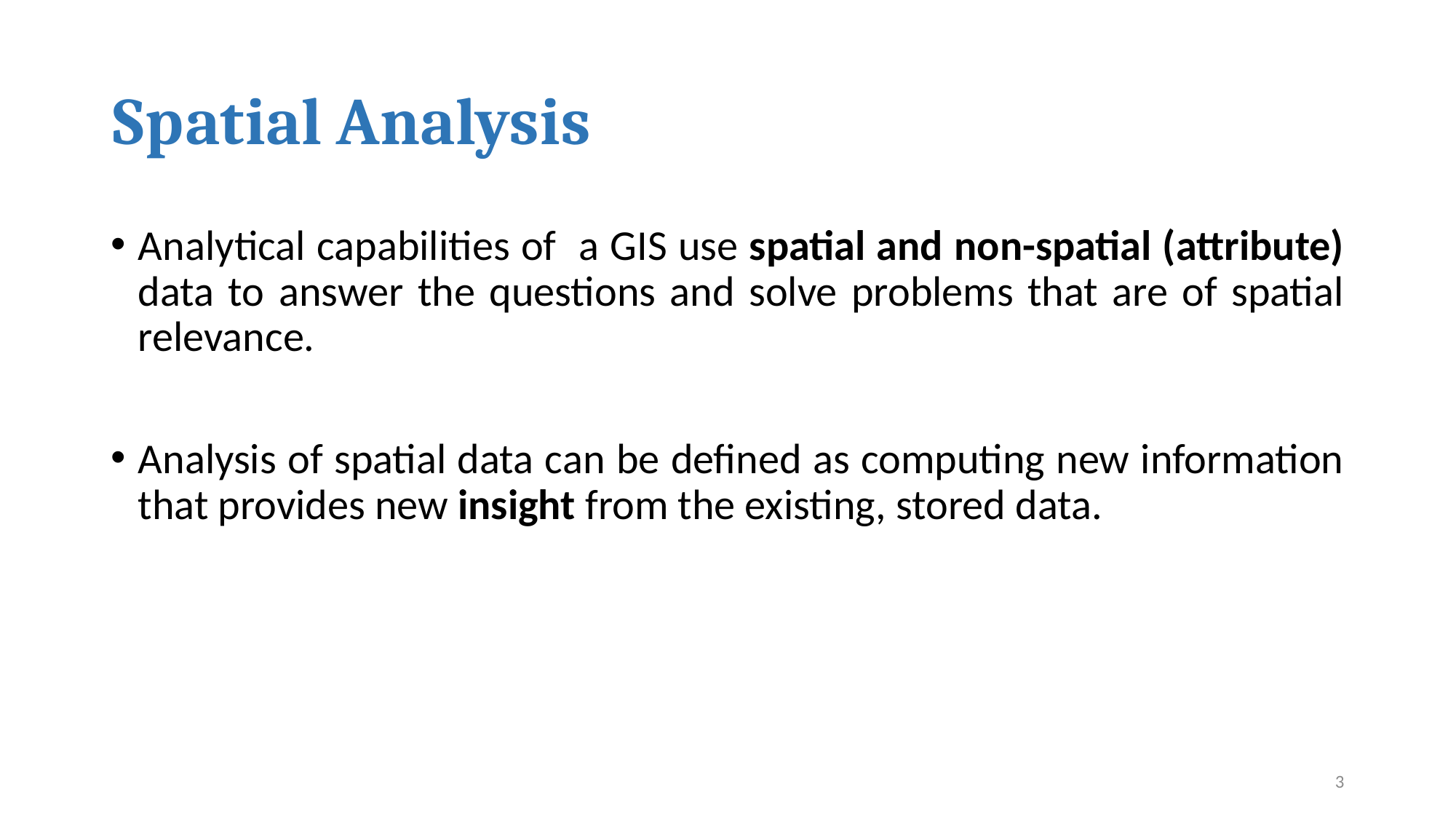

# Spatial Analysis
Analytical capabilities of  a GIS use spatial and non-spatial (attribute) data to answer the questions and solve problems that are of spatial relevance.

Analysis of spatial data can be defined as computing new information that provides new insight from the existing, stored data.

3